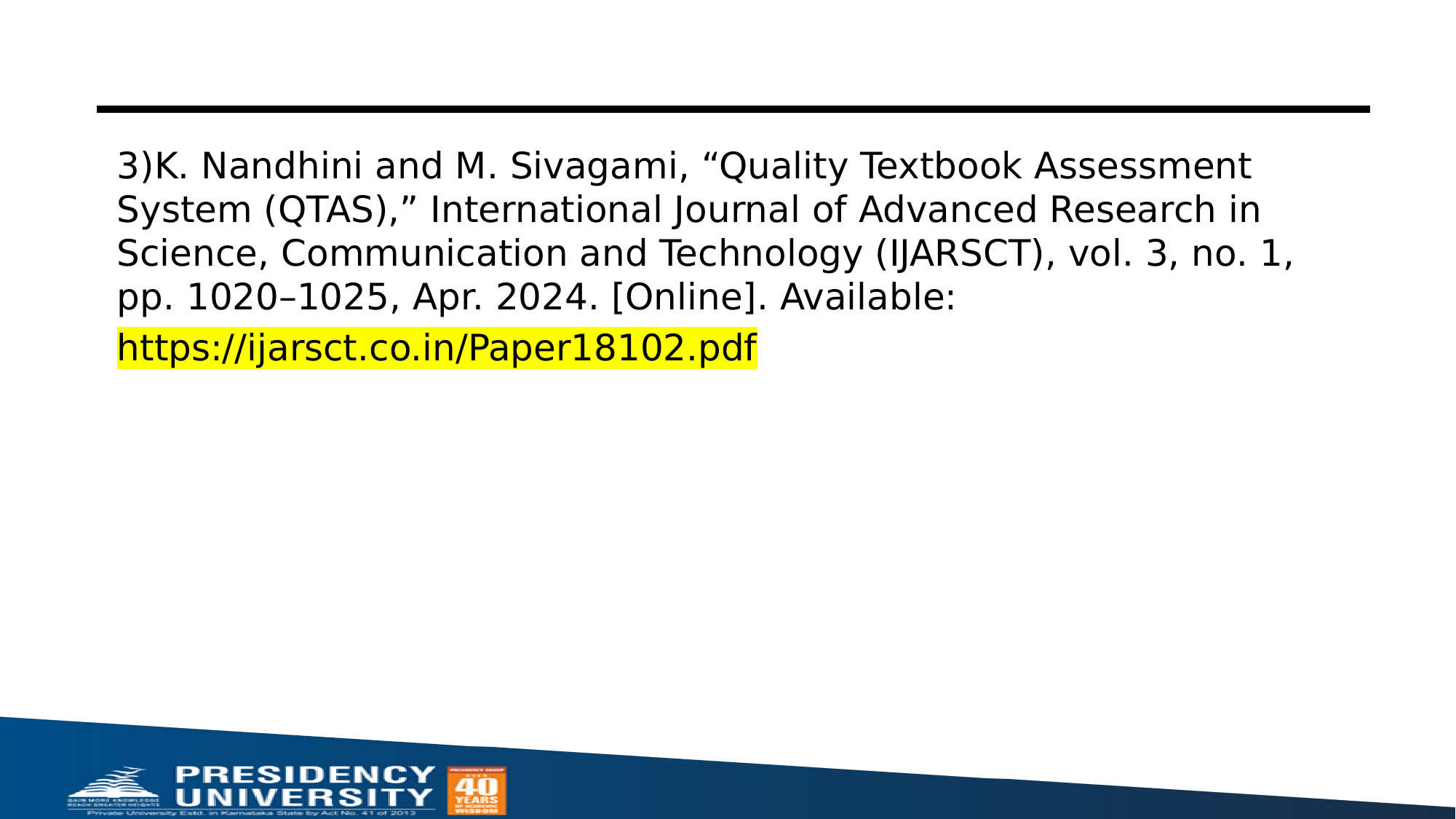

#
3)K. Nandhini and M. Sivagami, “Quality Textbook Assessment System (QTAS),” International Journal of Advanced Research in Science, Communication and Technology (IJARSCT), vol. 3, no. 1, pp. 1020–1025, Apr. 2024. [Online]. Available:
https://ijarsct.co.in/Paper18102.pdf